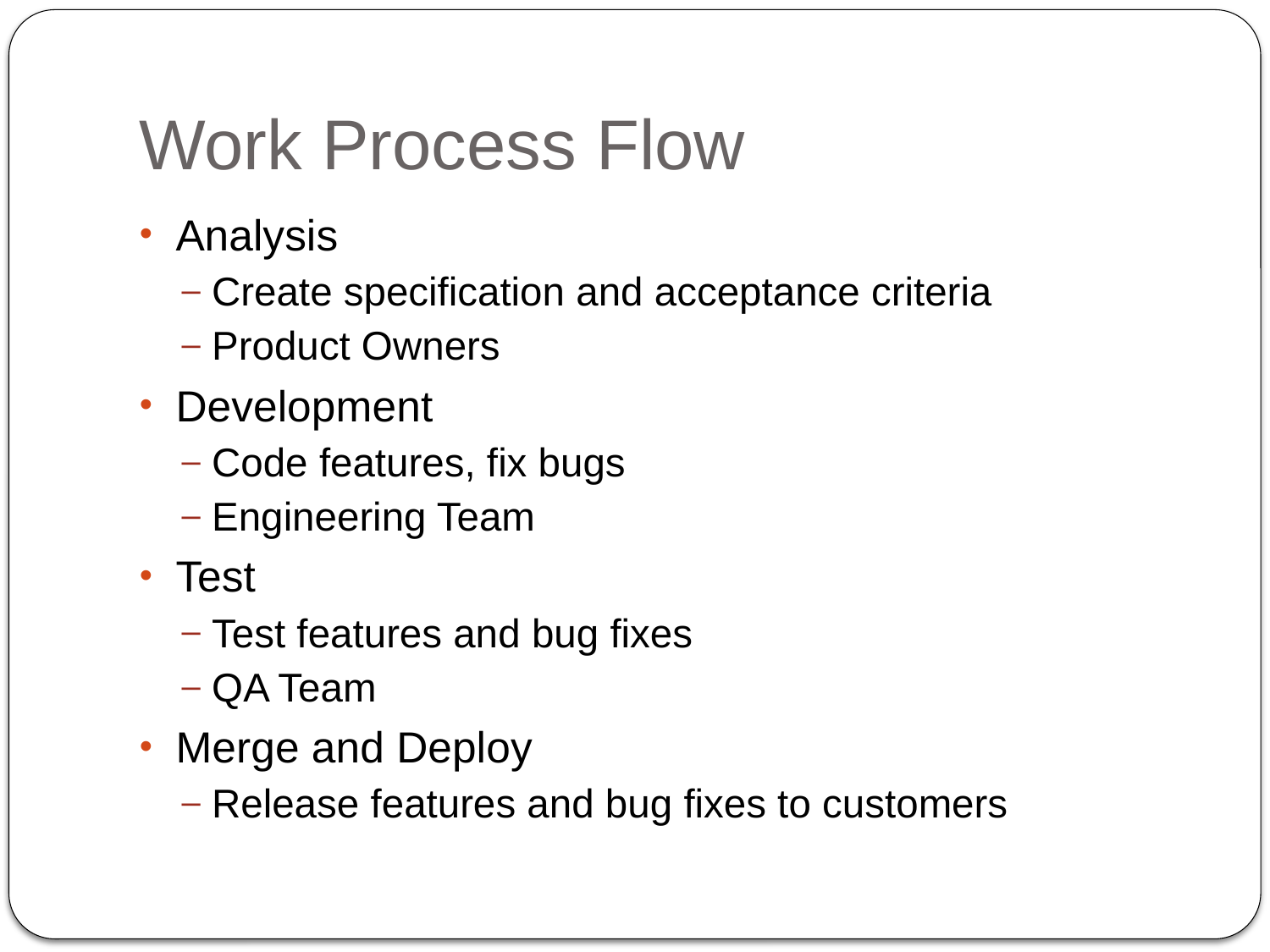

# Work Process Flow
Analysis
Create specification and acceptance criteria
Product Owners
Development
Code features, fix bugs
Engineering Team
Test
Test features and bug fixes
QA Team
Merge and Deploy
Release features and bug fixes to customers